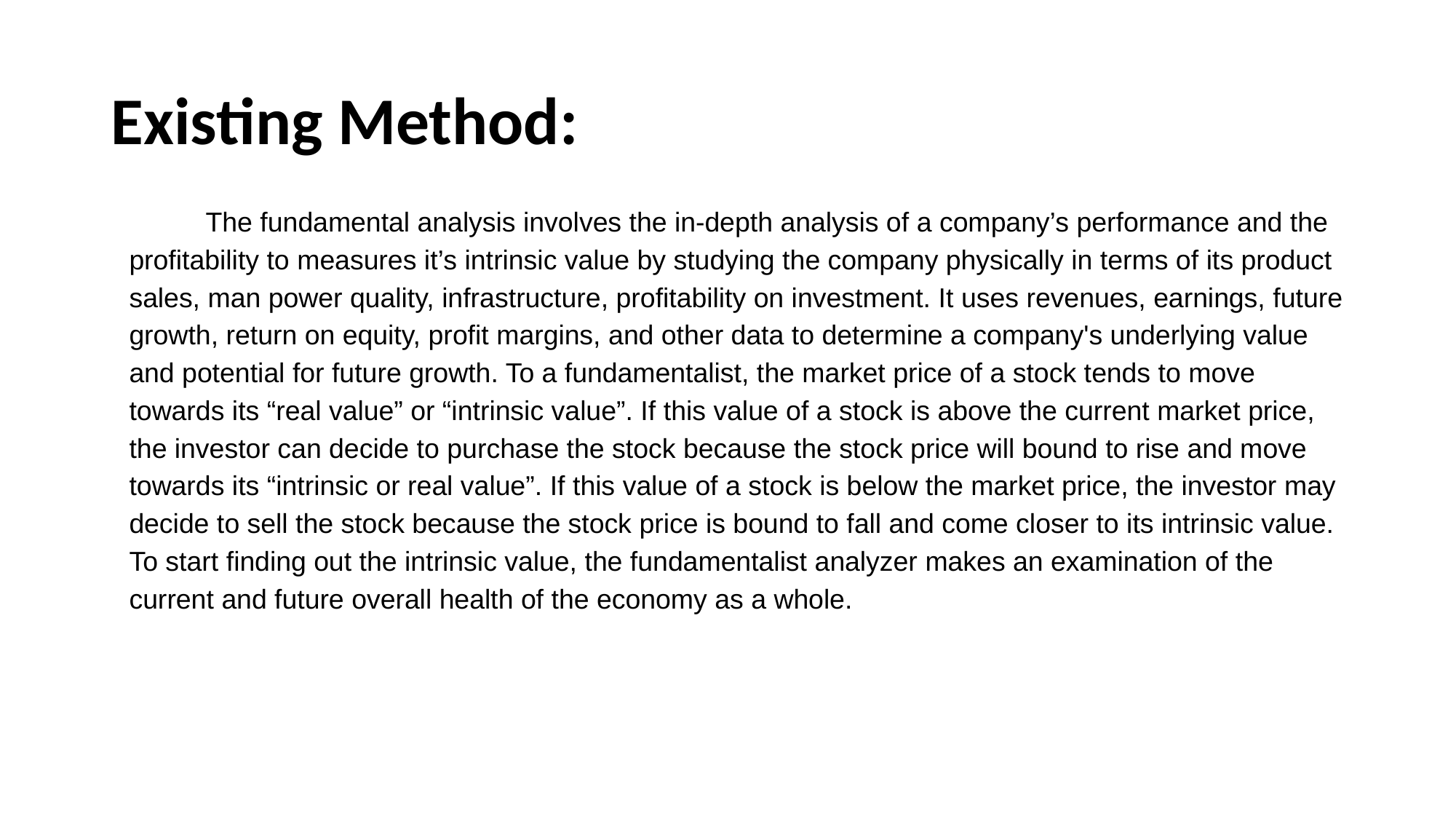

# Existing Method:

          The fundamental analysis involves the in-depth analysis of a company’s performance and the profitability to measures it’s intrinsic value by studying the company physically in terms of its product sales, man power quality, infrastructure, profitability on investment. It uses revenues, earnings, future growth, return on equity, profit margins, and other data to determine a company's underlying value and potential for future growth. To a fundamentalist, the market price of a stock tends to move towards its “real value” or “intrinsic value”. If this value of a stock is above the current market price, the investor can decide to purchase the stock because the stock price will bound to rise and move towards its “intrinsic or real value”. If this value of a stock is below the market price, the investor may decide to sell the stock because the stock price is bound to fall and come closer to its intrinsic value. To start finding out the intrinsic value, the fundamentalist analyzer makes an examination of the current and future overall health of the economy as a whole.